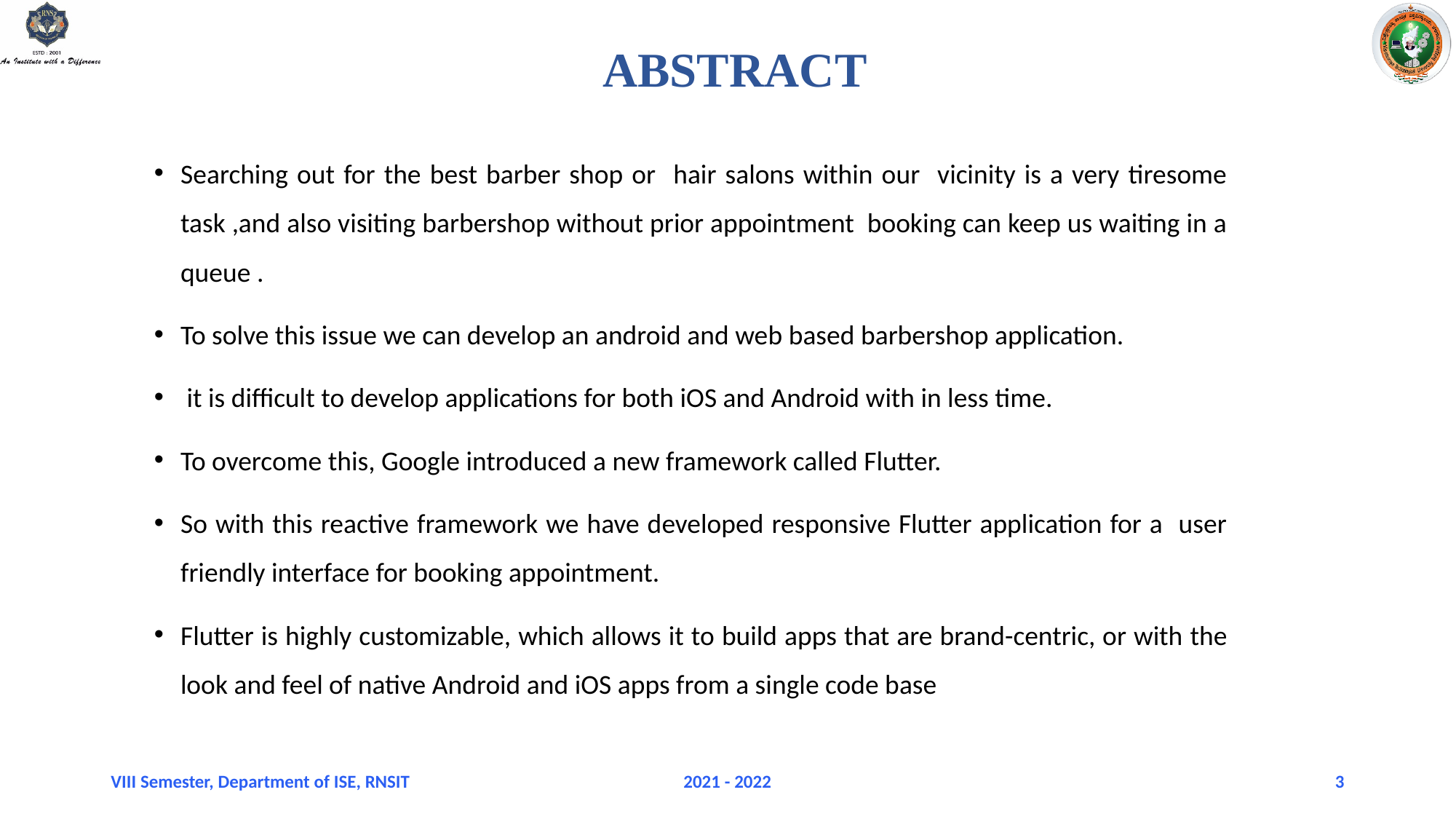

# ABSTRACT
Searching out for the best barber shop or  hair salons within our  vicinity is a very tiresome task ,and also visiting barbershop without prior appointment  booking can keep us waiting in a queue .
To solve this issue we can develop an android and web based barbershop application.
 it is difficult to develop applications for both iOS and Android with in less time.
To overcome this, Google introduced a new framework called Flutter.
So with this reactive framework we have developed responsive Flutter application for a  user friendly interface for booking appointment.
Flutter is highly customizable, which allows it to build apps that are brand-centric, or with the look and feel of native Android and iOS apps from a single code base

VIII Semester, Department of ISE, RNSIT
2021 - 2022
3